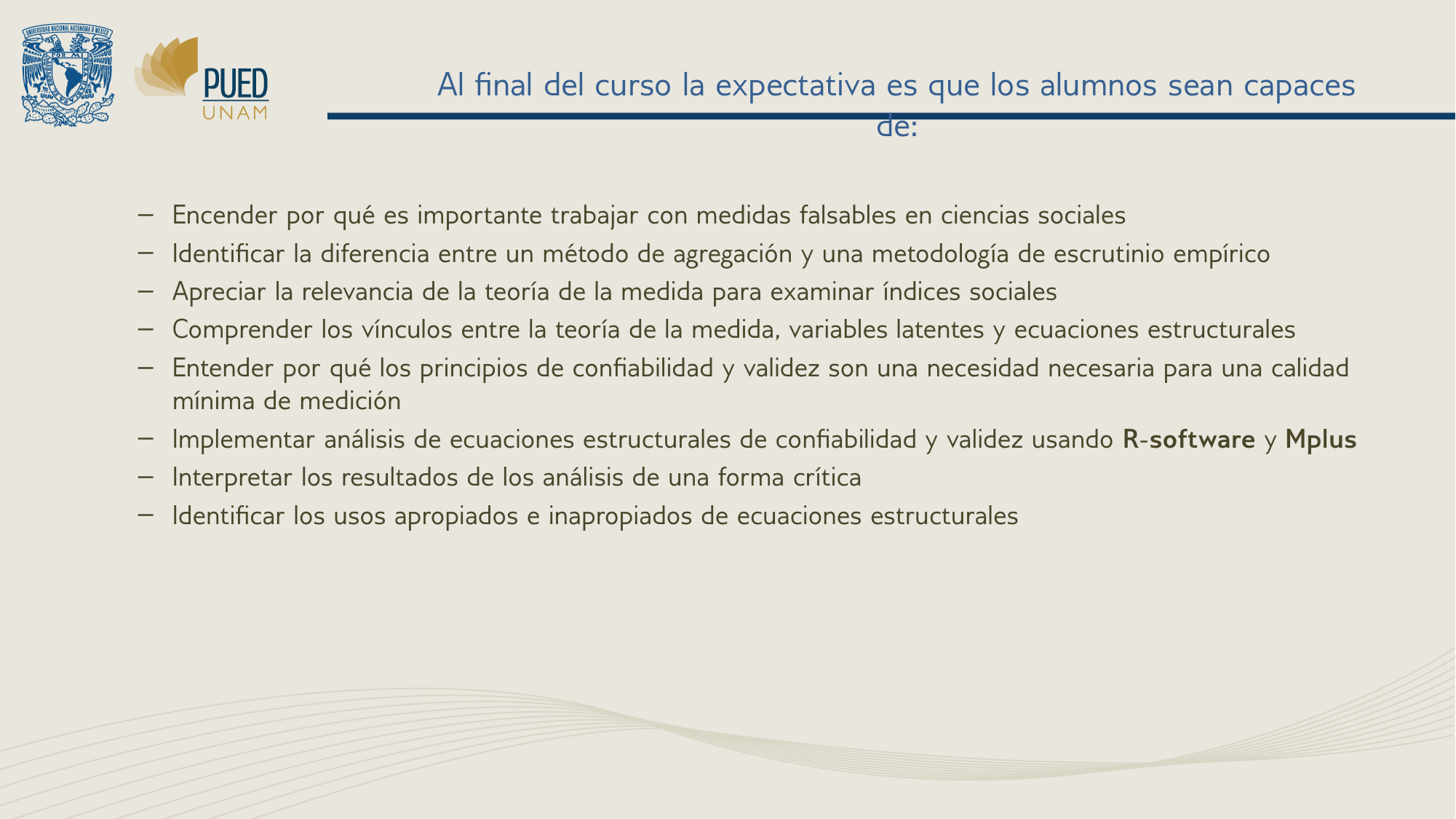

# Al final del curso la expectativa es que los alumnos sean capaces de:
Encender por qué es importante trabajar con medidas falsables en ciencias sociales
Identificar la diferencia entre un método de agregación y una metodología de escrutinio empírico
Apreciar la relevancia de la teoría de la medida para examinar índices sociales
Comprender los vínculos entre la teoría de la medida, variables latentes y ecuaciones estructurales
Entender por qué los principios de confiabilidad y validez son una necesidad necesaria para una calidad mínima de medición
Implementar análisis de ecuaciones estructurales de confiabilidad y validez usando R-software y Mplus
Interpretar los resultados de los análisis de una forma crítica
Identificar los usos apropiados e inapropiados de ecuaciones estructurales